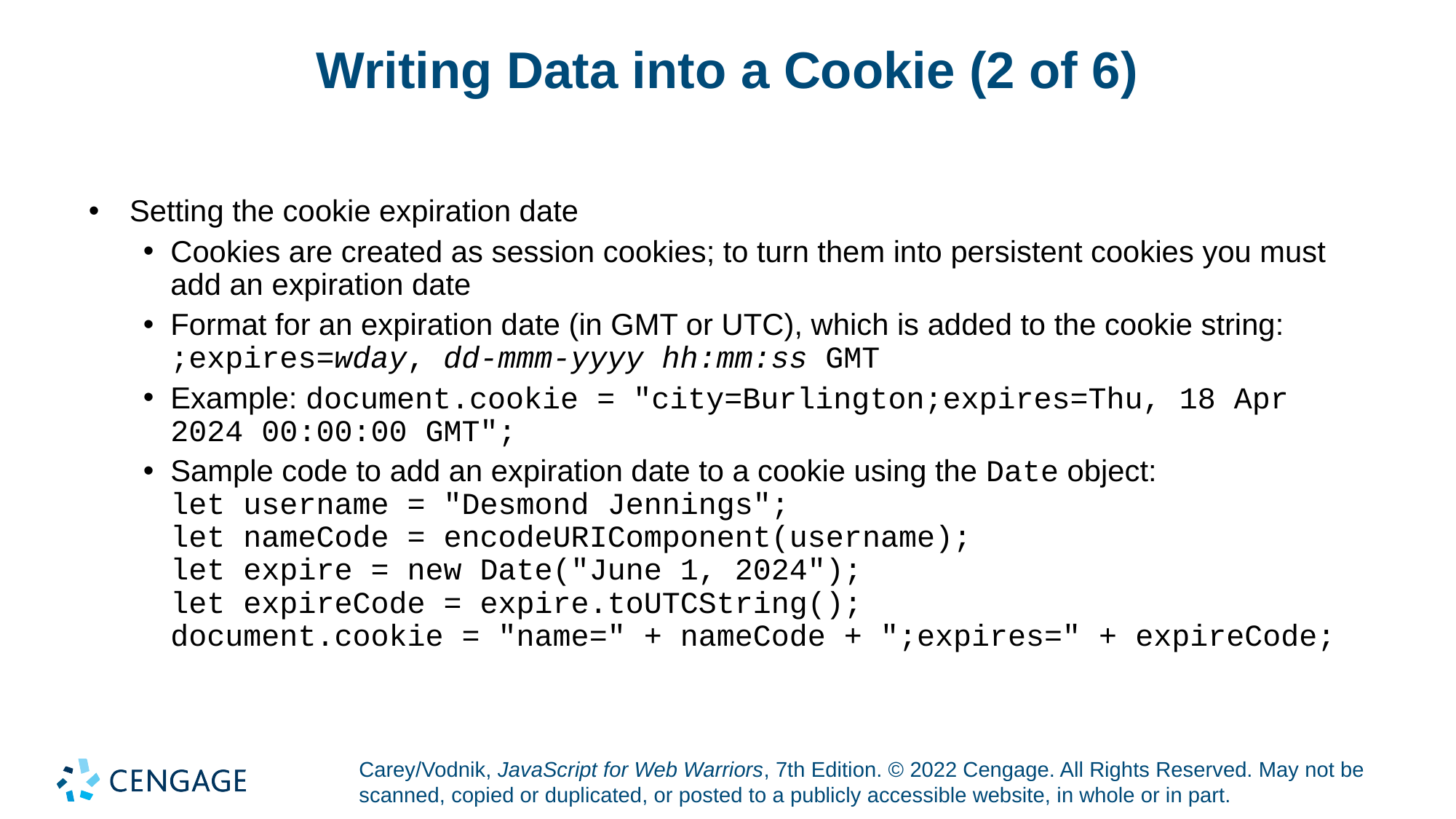

# Writing Data into a Cookie (2 of 6)
Setting the cookie expiration date
Cookies are created as session cookies; to turn them into persistent cookies you must add an expiration date
Format for an expiration date (in GMT or UTC), which is added to the cookie string:
;expires=wday, dd-mmm-yyyy hh:mm:ss GMT
Example: document.cookie = "city=Burlington;expires=Thu, 18 Apr 2024 00:00:00 GMT";
Sample code to add an expiration date to a cookie using the Date object:
let username = "Desmond Jennings";
let nameCode = encodeURIComponent(username);
let expire = new Date("June 1, 2024");
let expireCode = expire.toUTCString();
document.cookie = "name=" + nameCode + ";expires=" + expireCode;